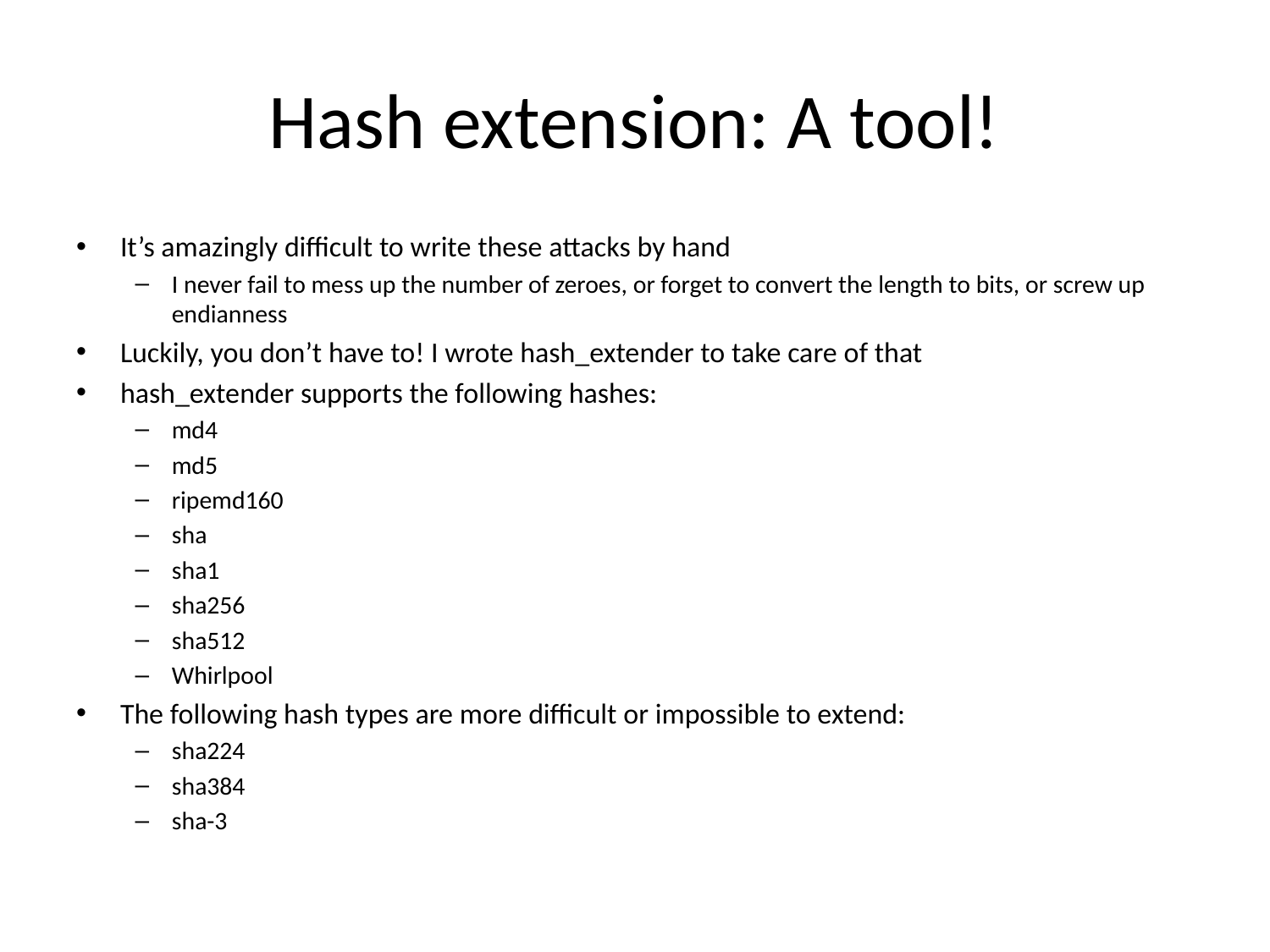

# Hash extension: A tool!
It’s amazingly difficult to write these attacks by hand
I never fail to mess up the number of zeroes, or forget to convert the length to bits, or screw up endianness
Luckily, you don’t have to! I wrote hash_extender to take care of that
hash_extender supports the following hashes:
md4
md5
ripemd160
sha
sha1
sha256
sha512
Whirlpool
The following hash types are more difficult or impossible to extend:
sha224
sha384
sha-3